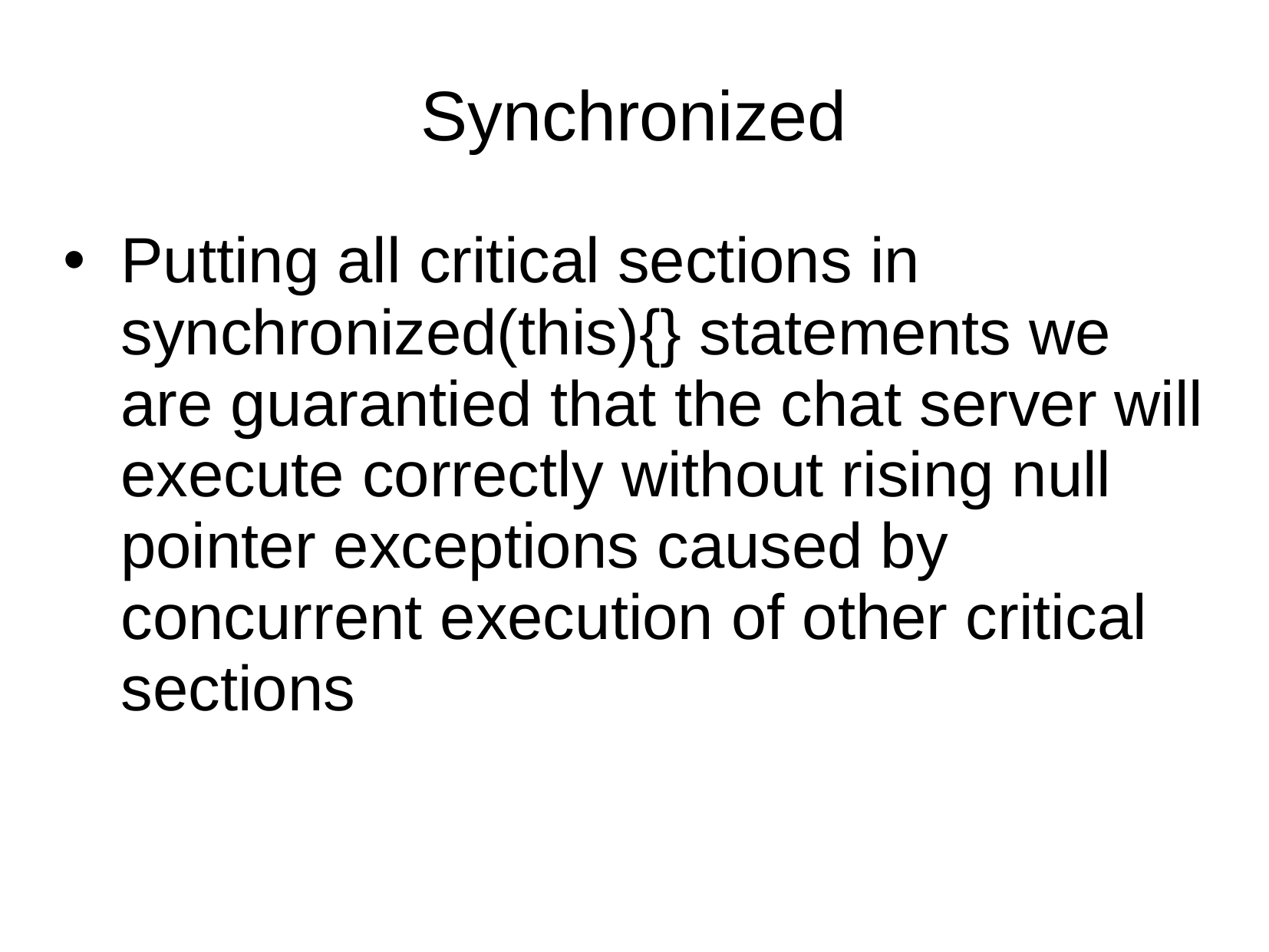

# Synchronized
Putting all critical sections in synchronized(this){} statements we are guarantied that the chat server will execute correctly without rising null pointer exceptions caused by concurrent execution of other critical sections